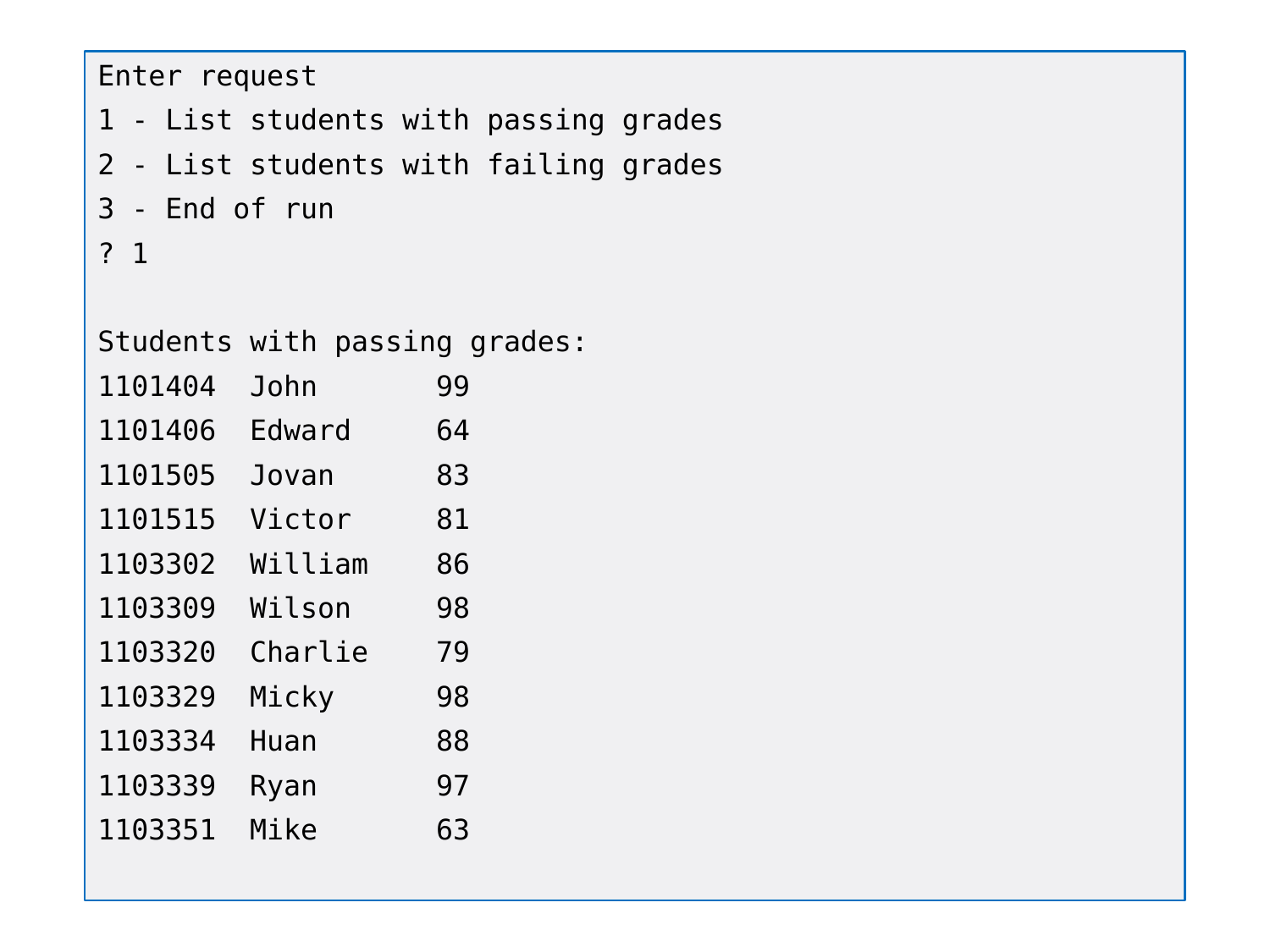

Enter request
1 - List students with passing grades
2 - List students with failing grades
3 - End of run
? 1

Students with passing grades:
1101404  John       99
1101406  Edward     64
1101505  Jovan      83
1101515  Victor     81
1103302  William    86
1103309  Wilson     98
1103320  Charlie    79
1103329  Micky      98
1103334  Huan       88
1103339  Ryan       97
1103351  Mike       63